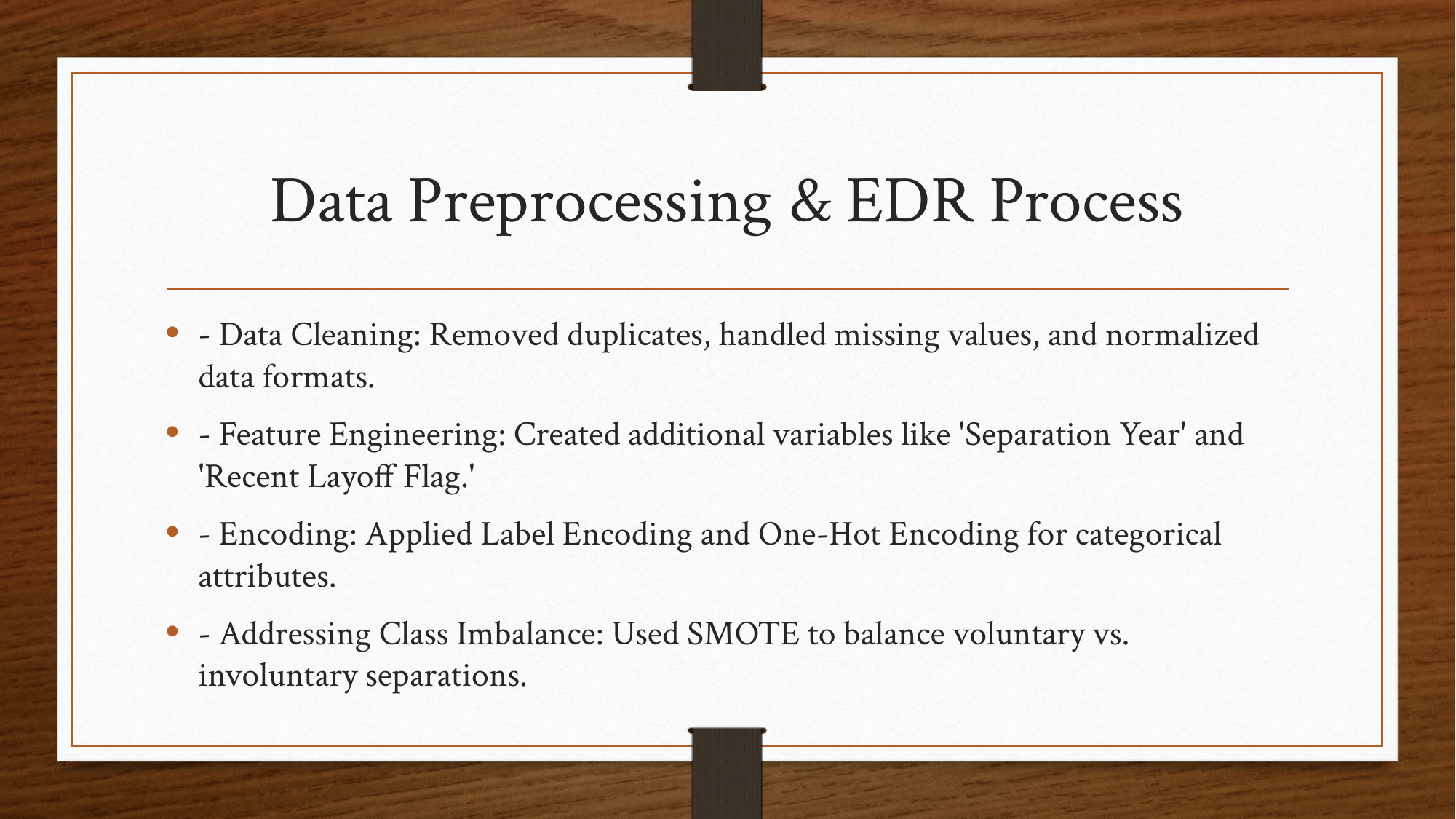

# Data Preprocessing & EDR Process
- Data Cleaning: Removed duplicates, handled missing values, and normalized data formats.
- Feature Engineering: Created additional variables like 'Separation Year' and 'Recent Layoff Flag.'
- Encoding: Applied Label Encoding and One-Hot Encoding for categorical attributes.
- Addressing Class Imbalance: Used SMOTE to balance voluntary vs. involuntary separations.